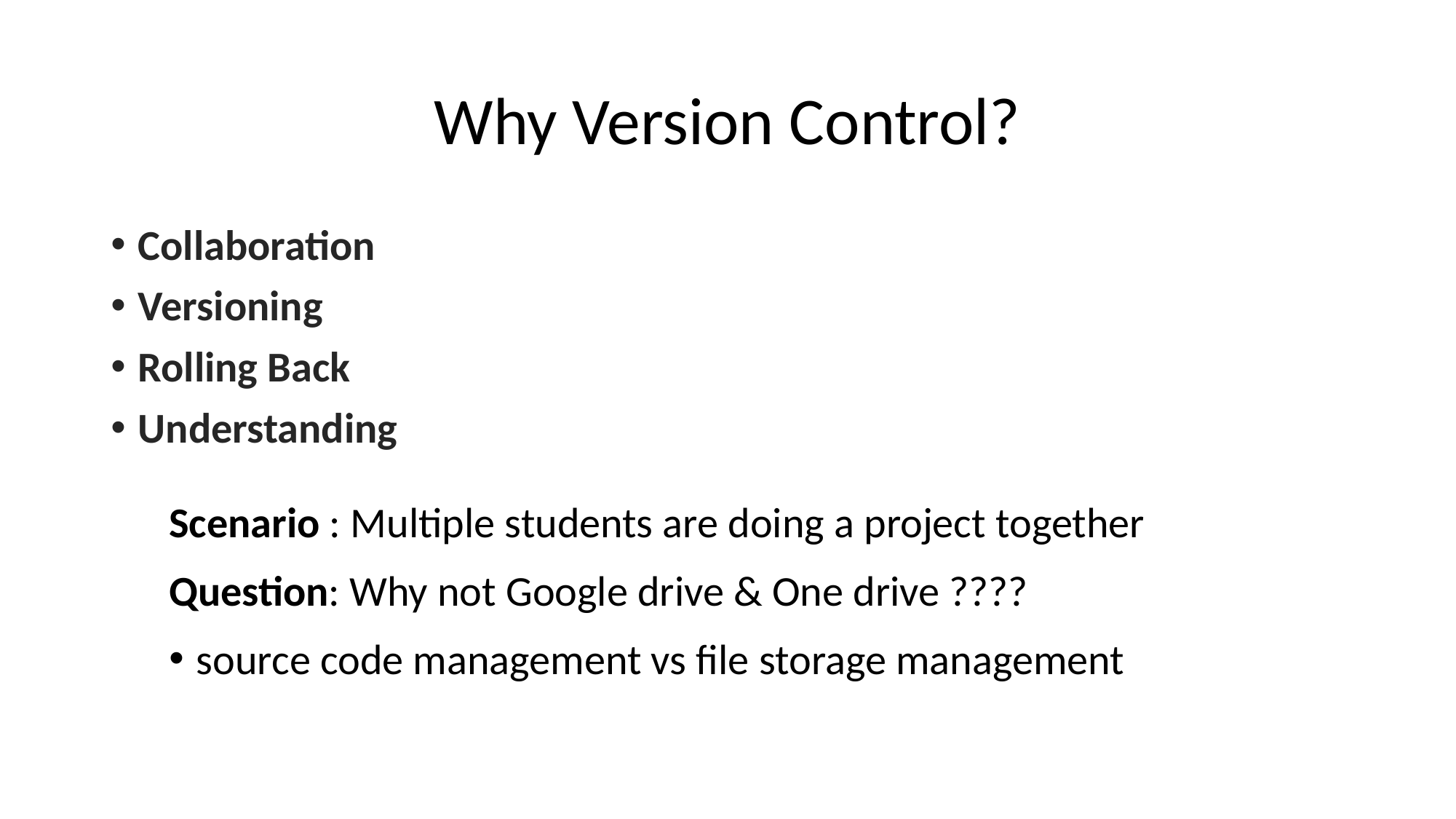

# Why Version Control?
Collaboration
Versioning
Rolling Back
Understanding

Scenario : Multiple students are doing a project together
Question: Why not Google drive & One drive ????
source code management vs file storage management